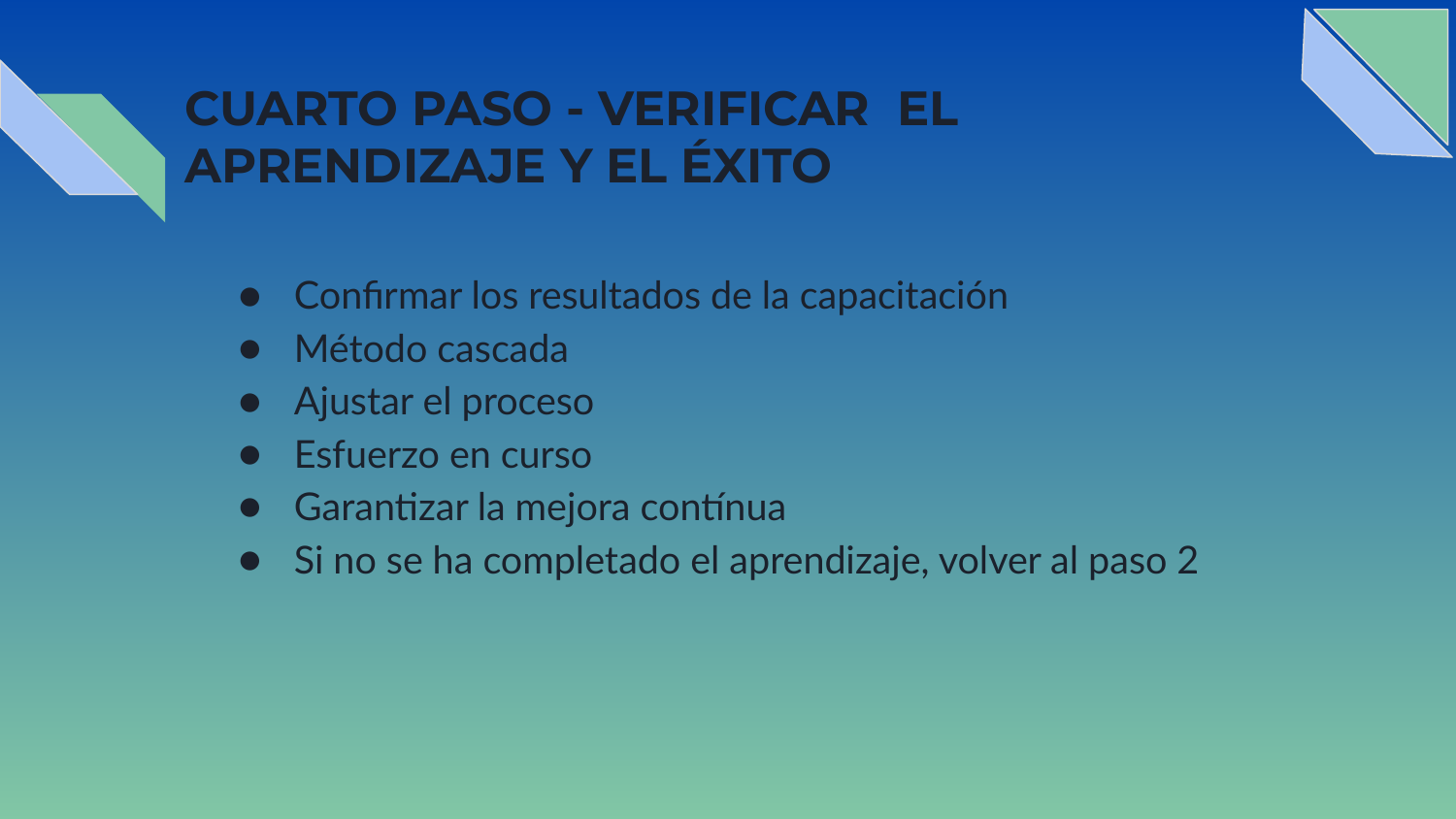

# CUARTO PASO - VERIFICAR  EL APRENDIZAJE Y EL ÉXITO
Confirmar los resultados de la capacitación
Método cascada
Ajustar el proceso
Esfuerzo en curso
Garantizar la mejora contínua
Si no se ha completado el aprendizaje, volver al paso 2